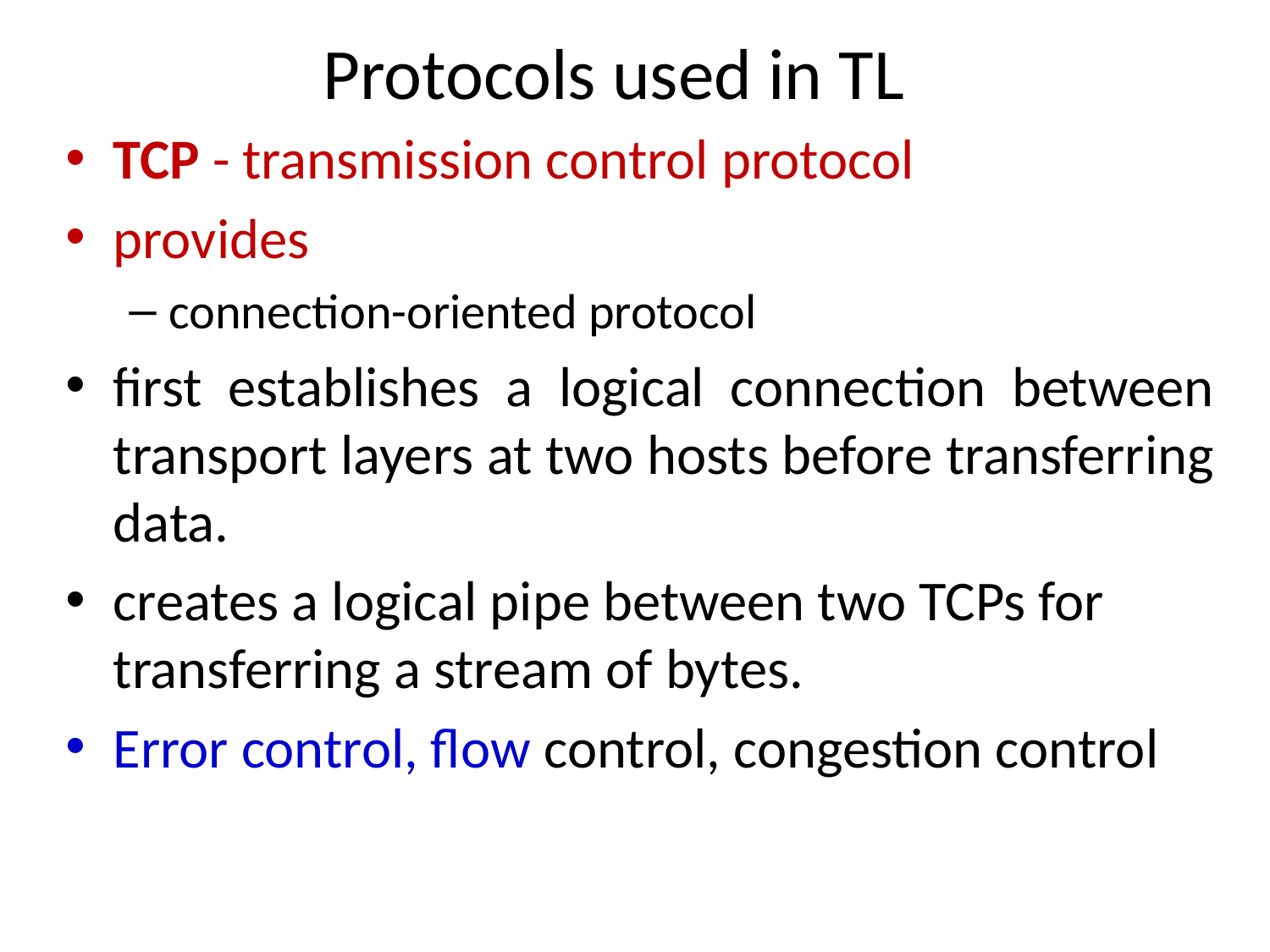

# Protocols used in TL
TCP - transmission control protocol
provides
connection-oriented protocol
first establishes a logical connection between transport layers at two hosts before transferring data.
creates a logical pipe between two TCPs for transferring a stream of bytes.
Error control, flow control, congestion control